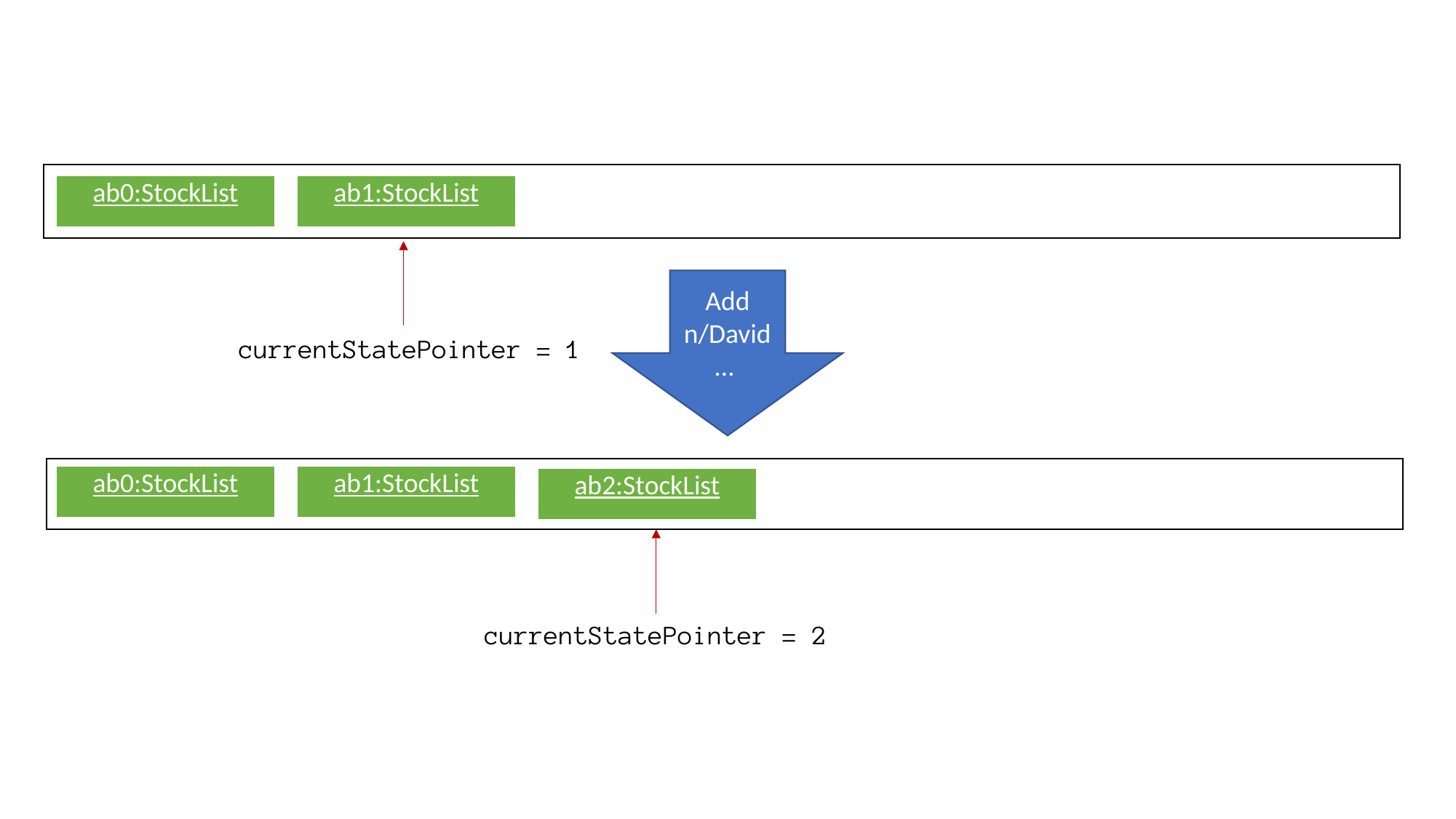

| ab0:StockList |
| --- |
| ab1:StockList |
| --- |
Add n/David…
currentStatePointer = 1

| ab0:StockList |
| --- |
| ab1:StockList |
| --- |
| ab2:StockList |
| --- |
currentStatePointer = 2